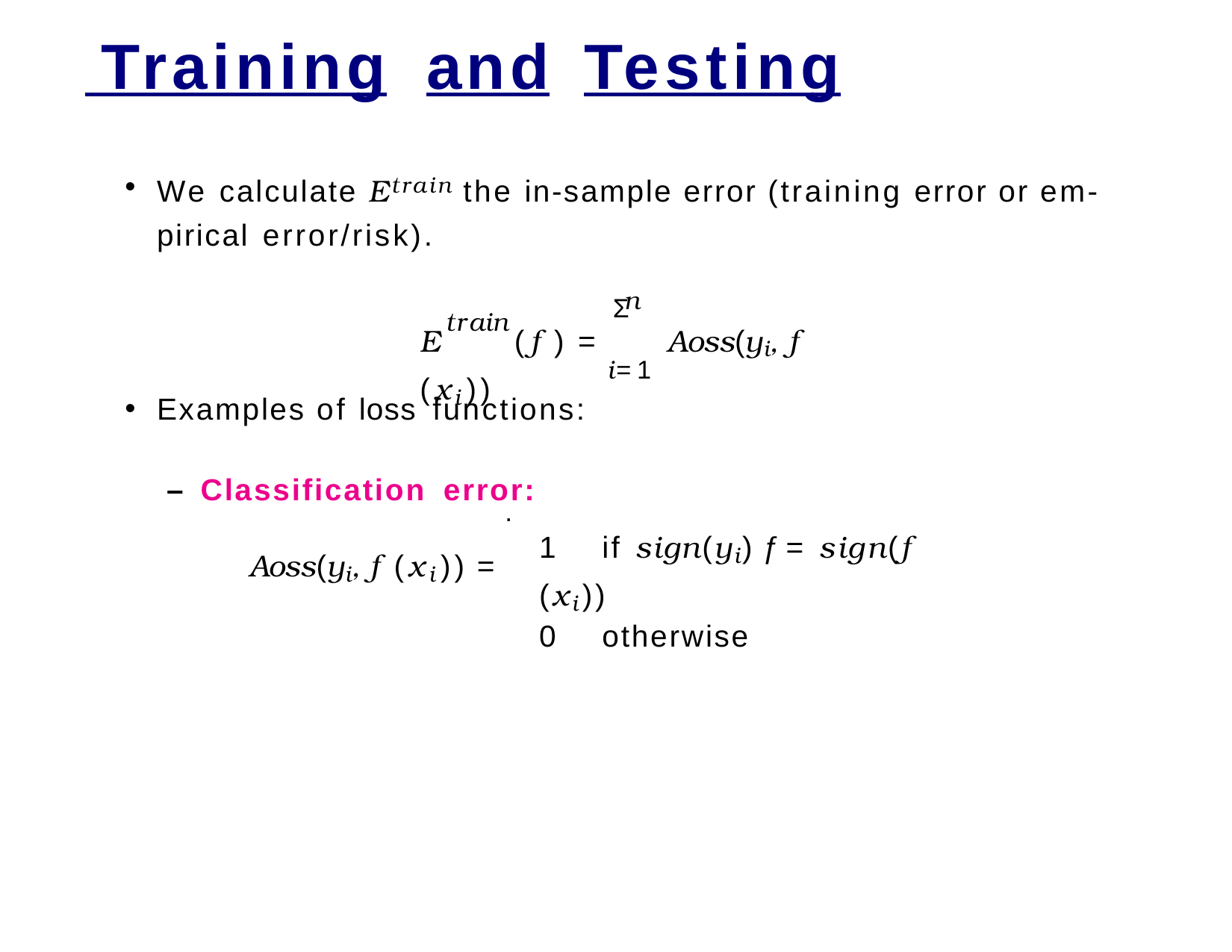

# Training	and	Testing
We calculate Etrain the in-sample error (training error or em-  pirical error/risk).
n
Σ
train
E	(f ) =	Aoss(yi, f (xi))
i=1
Examples of loss functions:
– Classification error:
.
1	if sign(yi) ƒ= sign(f (xi))
0	otherwise
Aoss(yi, f (xi)) =